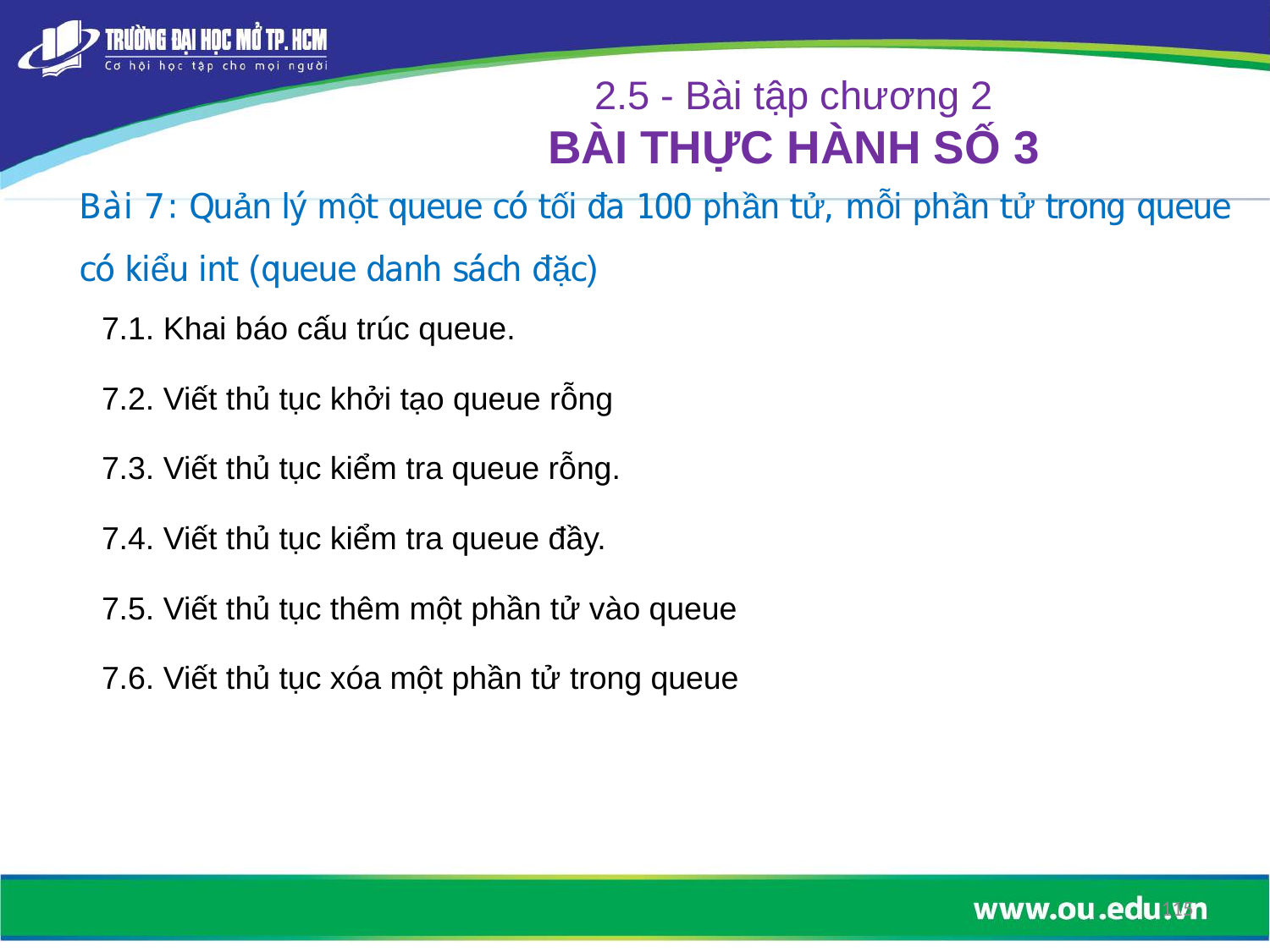

2.5 - Bài tập chương 2
BÀI THỰC HÀNH SỐ 3
# Bài 7: Quản lý một queue có tối đa 100 phần tử, mỗi phần tử trong queue có kiểu int (queue danh sách đặc)
7.1. Khai báo cấu trúc queue.
7.2. Viết thủ tục khởi tạo queue rỗng
7.3. Viết thủ tục kiểm tra queue rỗng.
7.4. Viết thủ tục kiểm tra queue đầy.
7.5. Viết thủ tục thêm một phần tử vào queue
7.6. Viết thủ tục xóa một phần tử trong queue

115